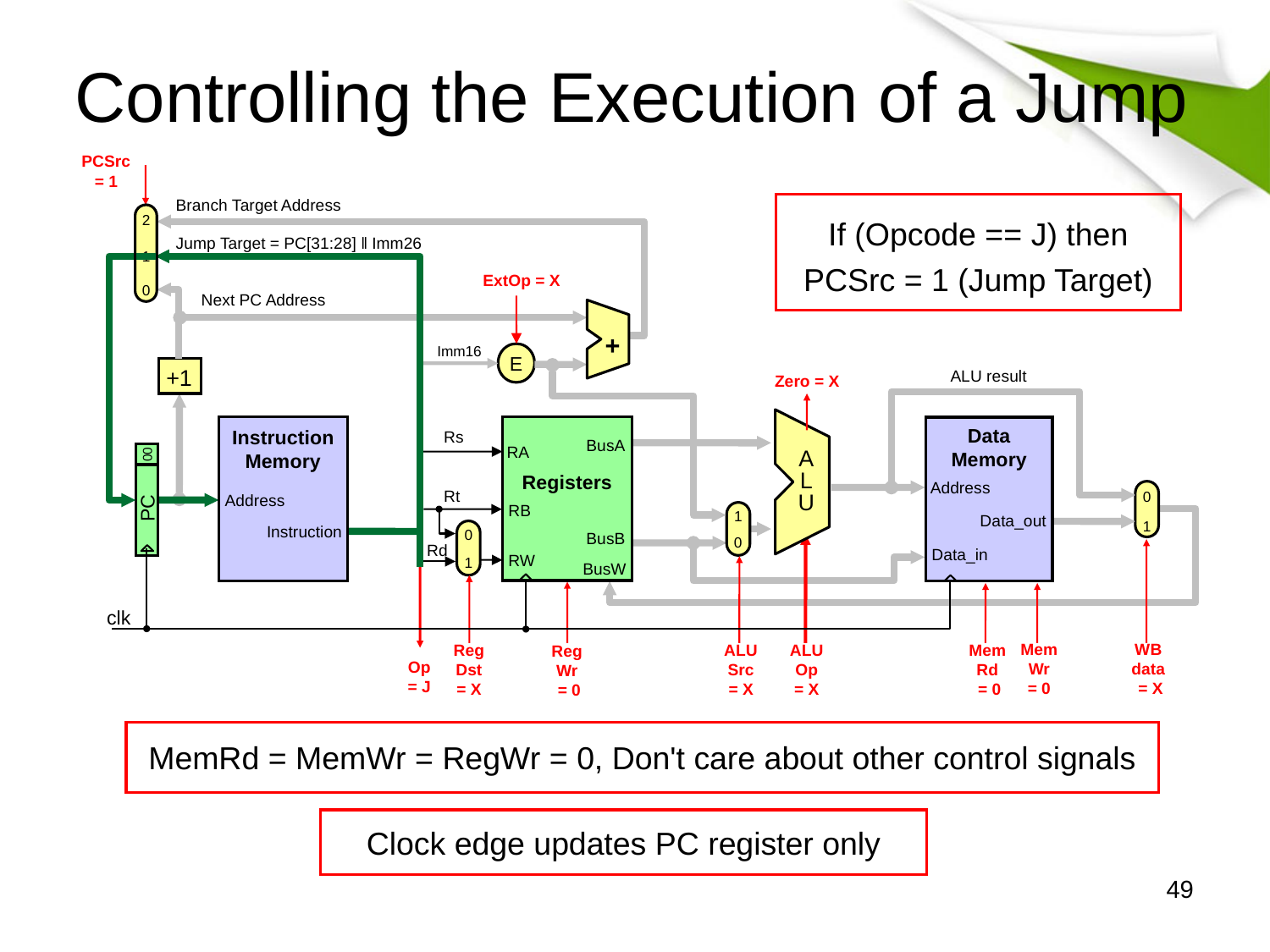

# Controlling the Execution of a Jump
PCSrc = 1

Branch Target Address
If (Opcode == J) then
PCSrc = 1 (Jump Target)
2

1
0

Jump Target = PC[31:28] ‖ Imm26

ExtOp = X

Next PC Address

+
Imm16

E
 +1

ALU result

Zero = X

A
L
U

Instruction
Memory

Address
Instruction

Registers
BusA
 RA
RB
BusB
RW
BusW

Data
Memory
 Address
Data_out
Data_in

Rs

00
PC

0

1
Rt

1

0

0

ALU
Op
= X

WB
data
 = X
Rd

1

ALU
Src
= X

Op
= J

Reg
Dst
= X

Reg
Wr
 = 0

Mem
Rd
 = 0

Mem
Wr
= 0
clk
MemRd = MemWr = RegWr = 0, Don't care about other control signals
Clock edge updates PC register only
49